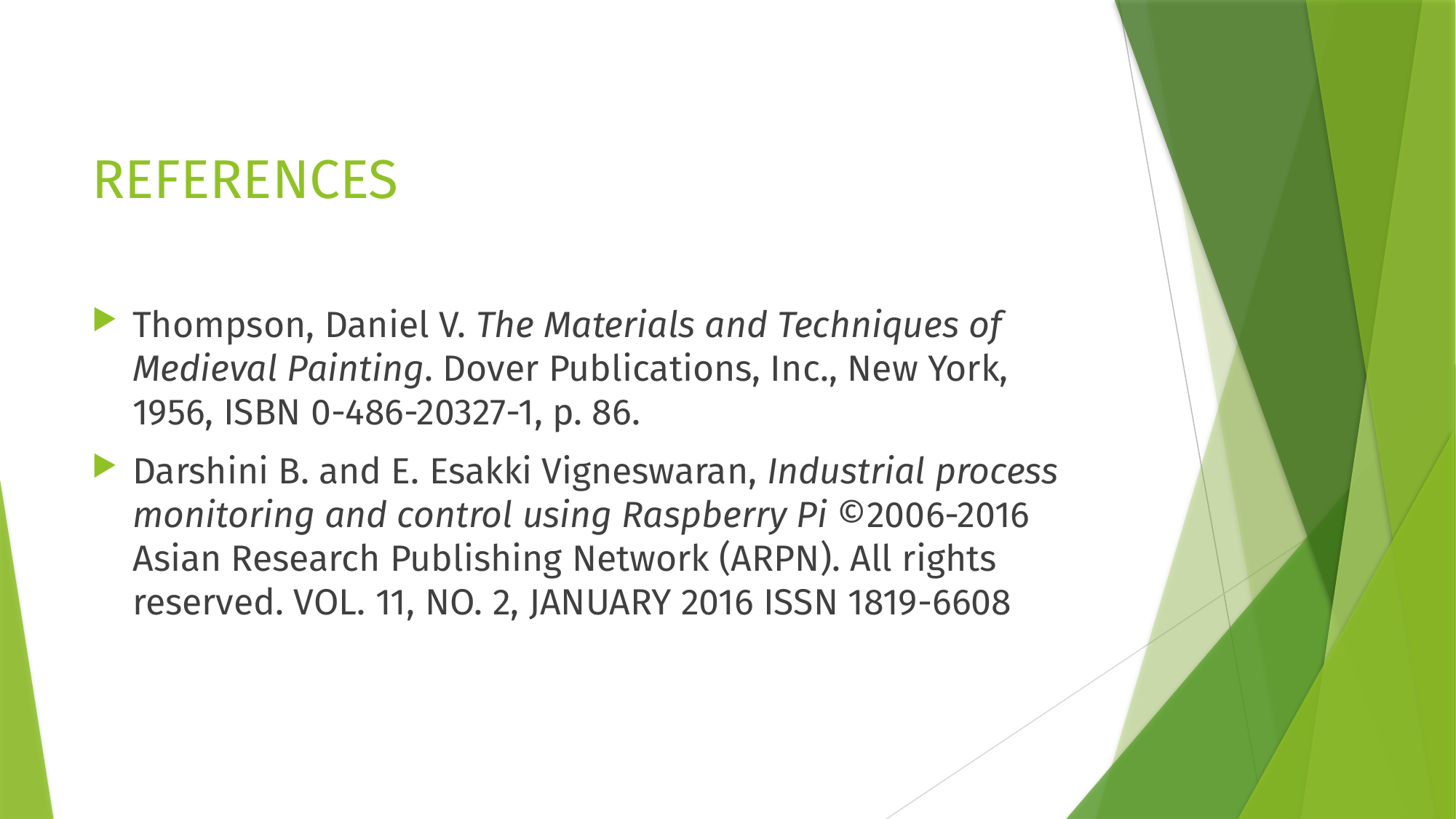

# REFERENCES
Thompson, Daniel V. The Materials and Techniques of Medieval Painting. Dover Publications, Inc., New York, 1956, ISBN 0-486-20327-1, p. 86.
Darshini B. and E. Esakki Vigneswaran, Industrial process monitoring and control using Raspberry Pi ©2006-2016 Asian Research Publishing Network (ARPN). All rights reserved. VOL. 11, NO. 2, JANUARY 2016 ISSN 1819-6608